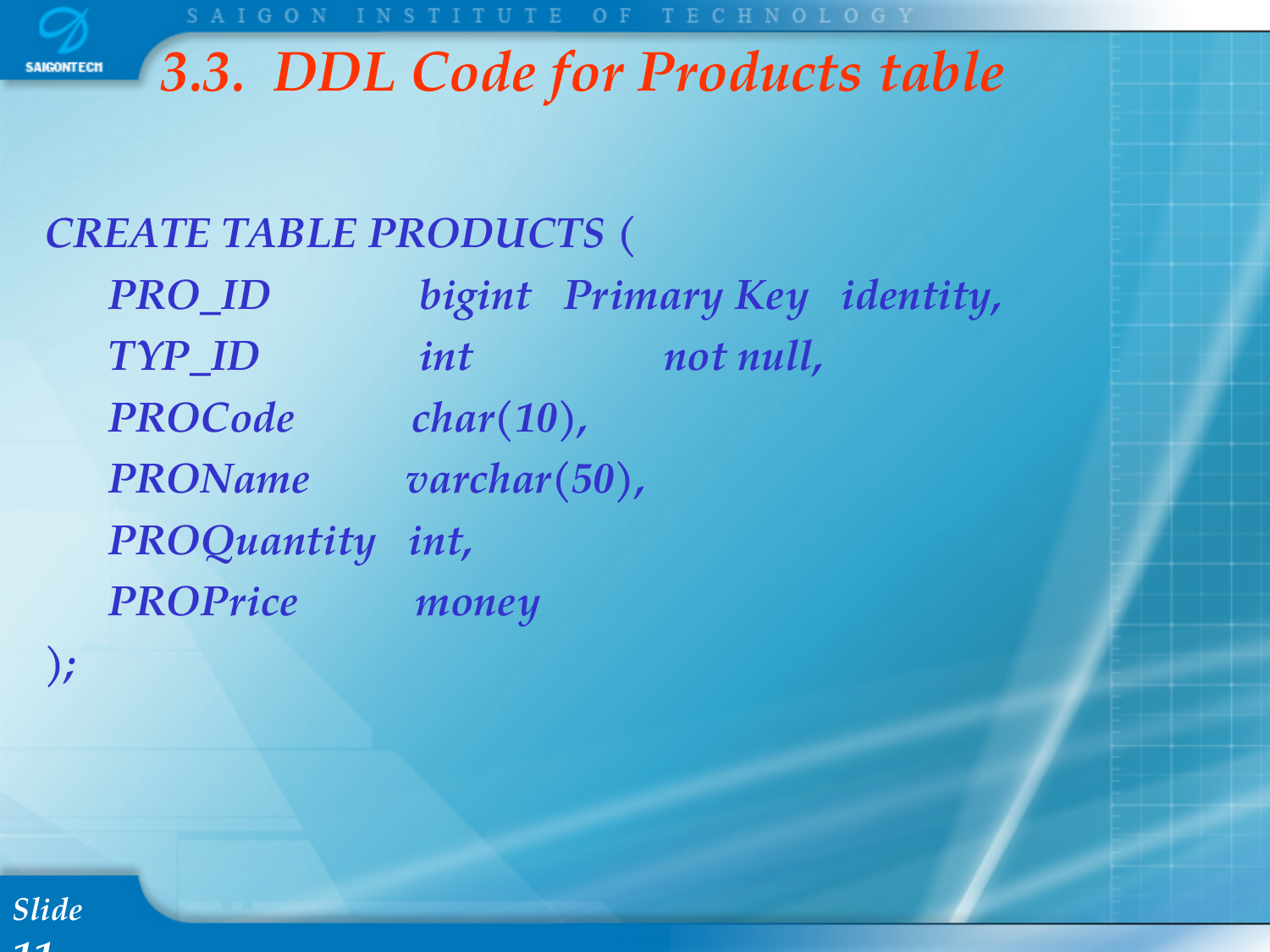

# 3.3.  DDL Code for Products table

CREATE TABLE PRODUCTS (
      PRO_ID              bigint   Primary Key   identity,
      TYP_ID               int                  not null,
      PROCode           char(10),
      PROName         varchar(50),
      PROQuantity   int,
      PROPrice           money
);